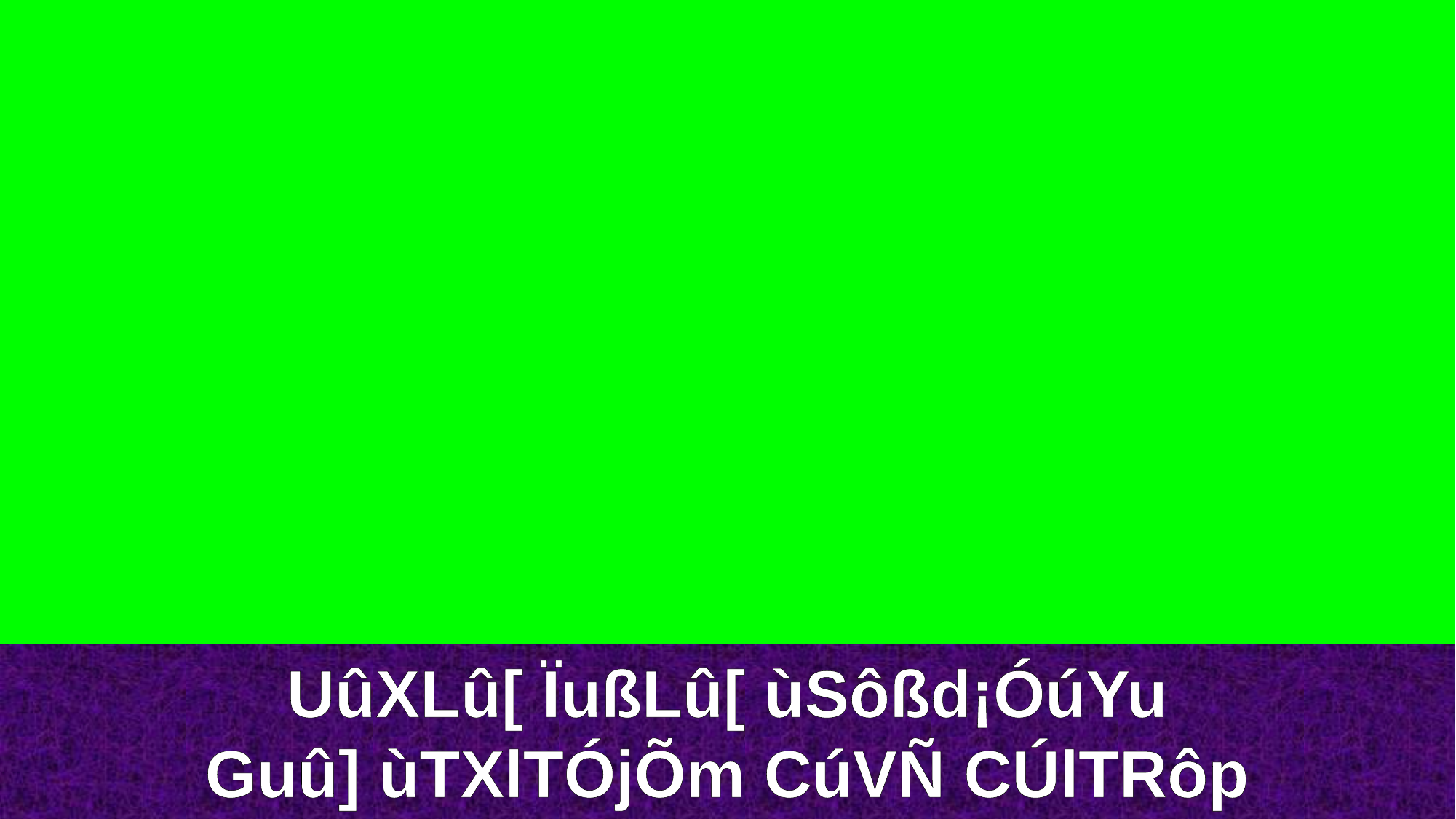

UûXLû[ ÏußLû[ ùSôßd¡ÓúYu
Guû] ùTXlTÓjÕm CúVÑ CÚlTRôp